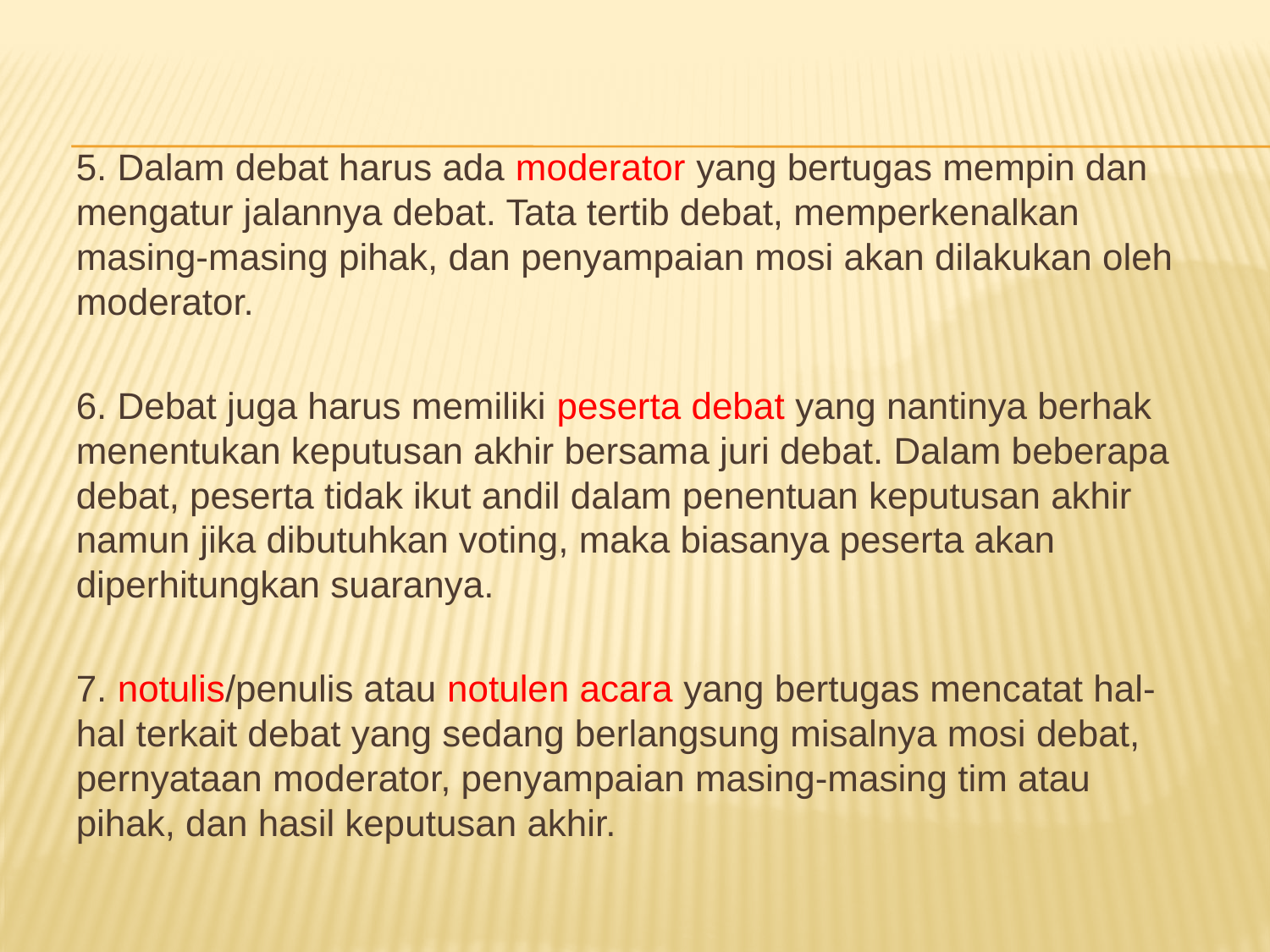

#
5. Dalam debat harus ada moderator yang bertugas mempin dan mengatur jalannya debat. Tata tertib debat, memperkenalkan masing-masing pihak, dan penyampaian mosi akan dilakukan oleh moderator.

6. Debat juga harus memiliki peserta debat yang nantinya berhak menentukan keputusan akhir bersama juri debat. Dalam beberapa debat, peserta tidak ikut andil dalam penentuan keputusan akhir namun jika dibutuhkan voting, maka biasanya peserta akan diperhitungkan suaranya.

7. notulis/penulis atau notulen acara yang bertugas mencatat hal-hal terkait debat yang sedang berlangsung misalnya mosi debat, pernyataan moderator, penyampaian masing-masing tim atau pihak, dan hasil keputusan akhir.